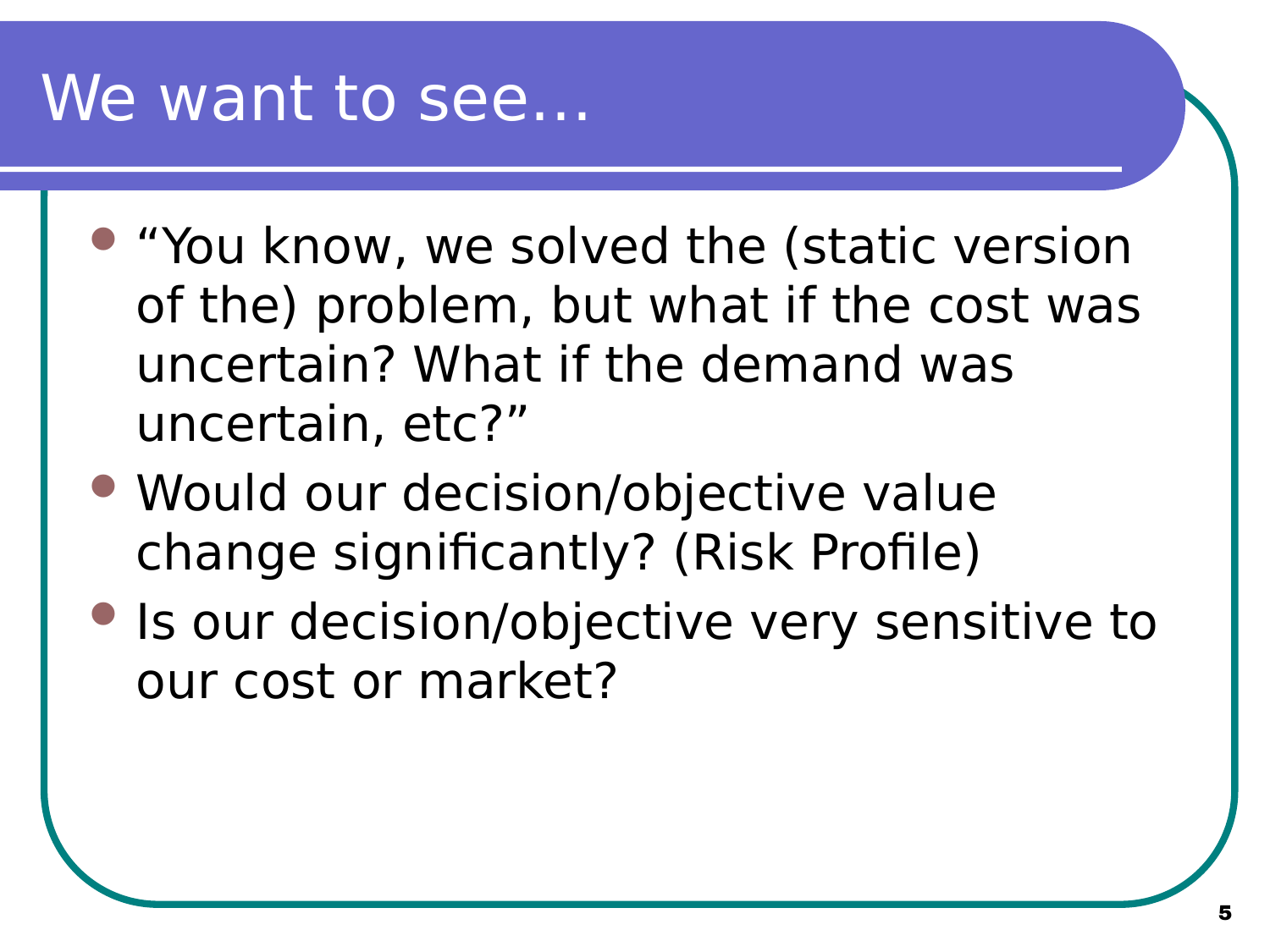

# We want to see…
“You know, we solved the (static version of the) problem, but what if the cost was uncertain? What if the demand was uncertain, etc?”
Would our decision/objective value change significantly? (Risk Profile)
Is our decision/objective very sensitive to our cost or market?
5